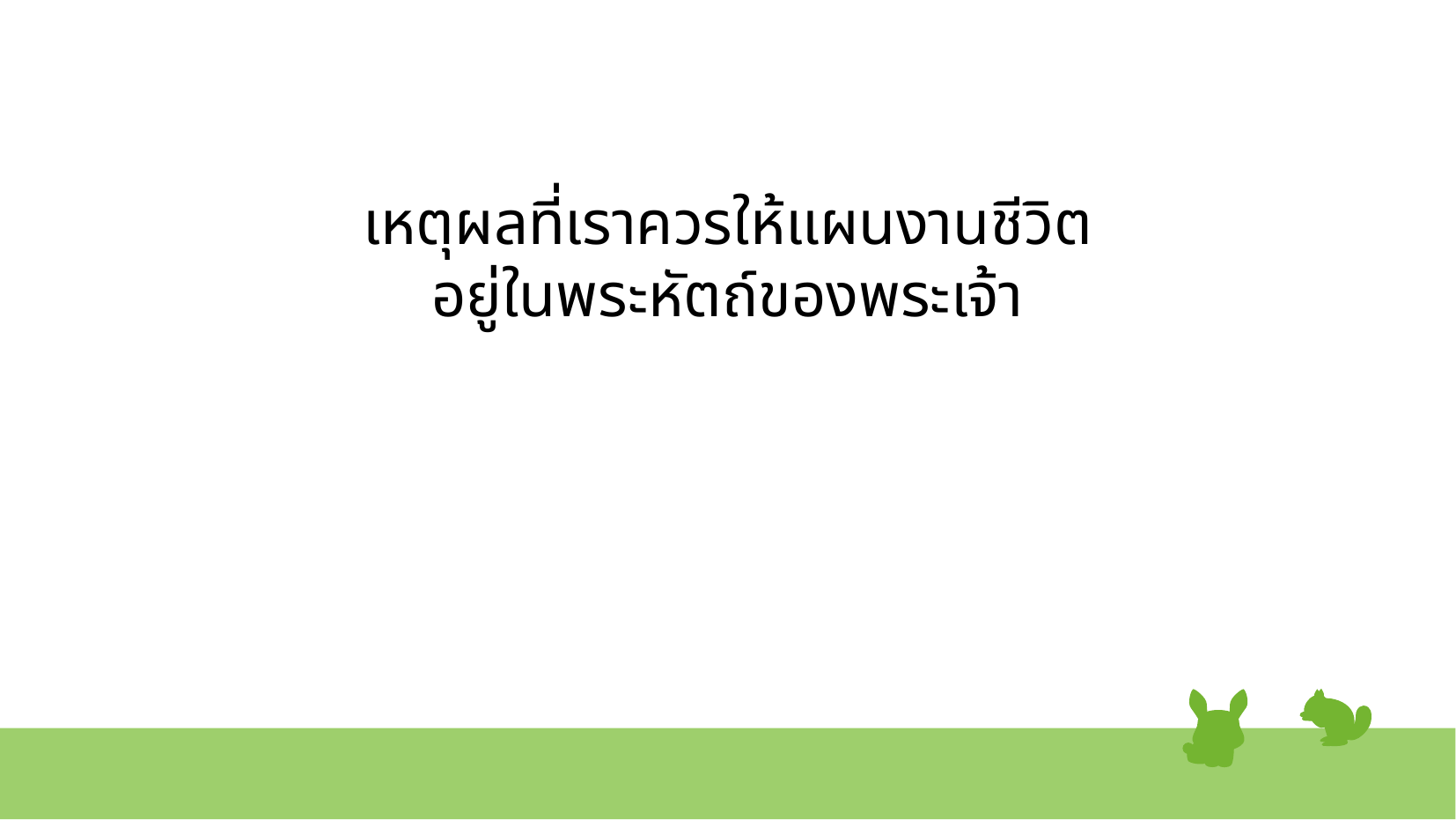

# เหตุผลที่เราควรให้แผนงานชีวิต อยู่ในพระหัตถ์ของพระเจ้า